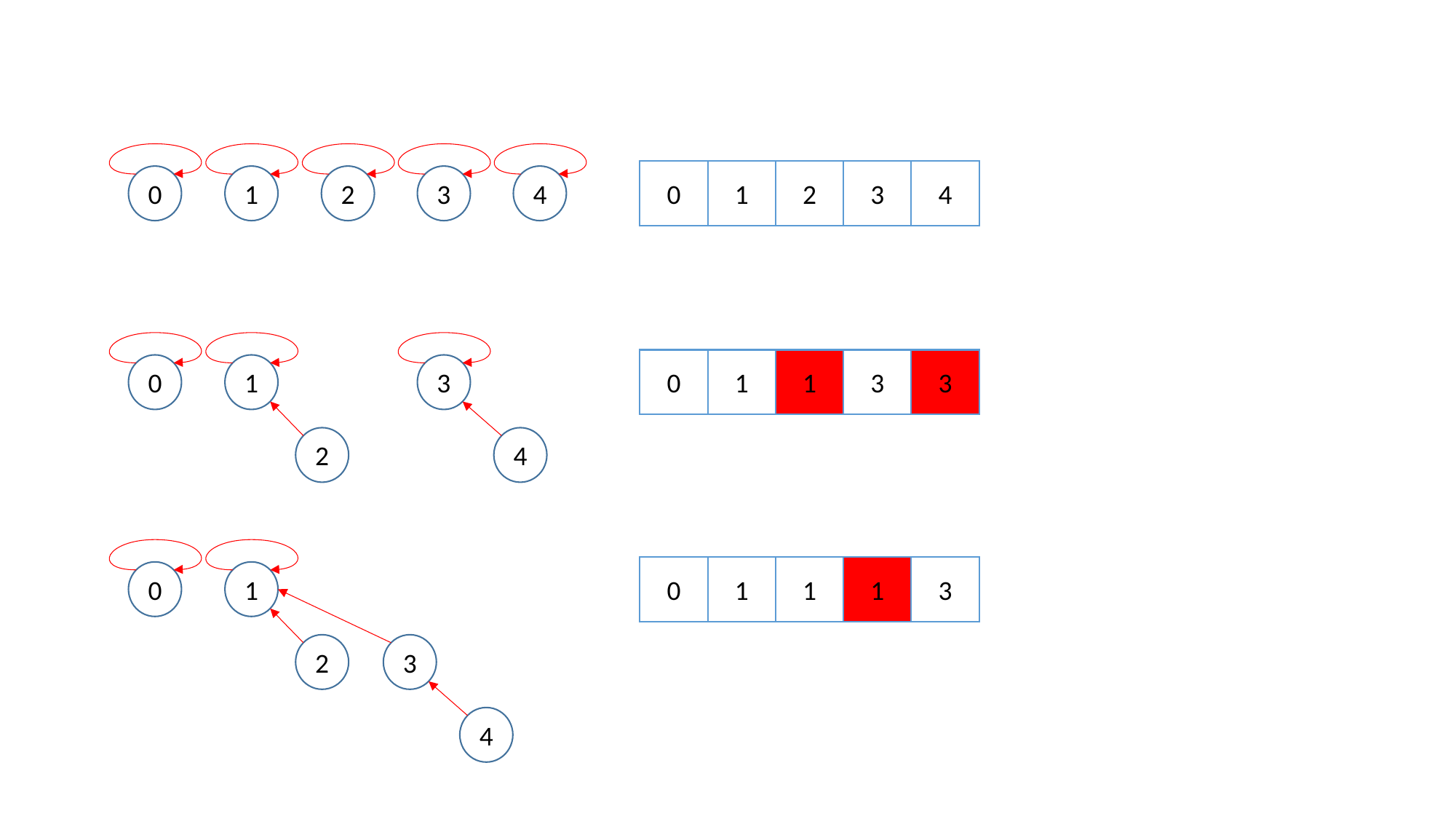

0
1
2
3
4
0
1
2
3
4
0
1
1
3
3
0
1
3
2
4
0
1
1
1
3
0
1
2
3
4